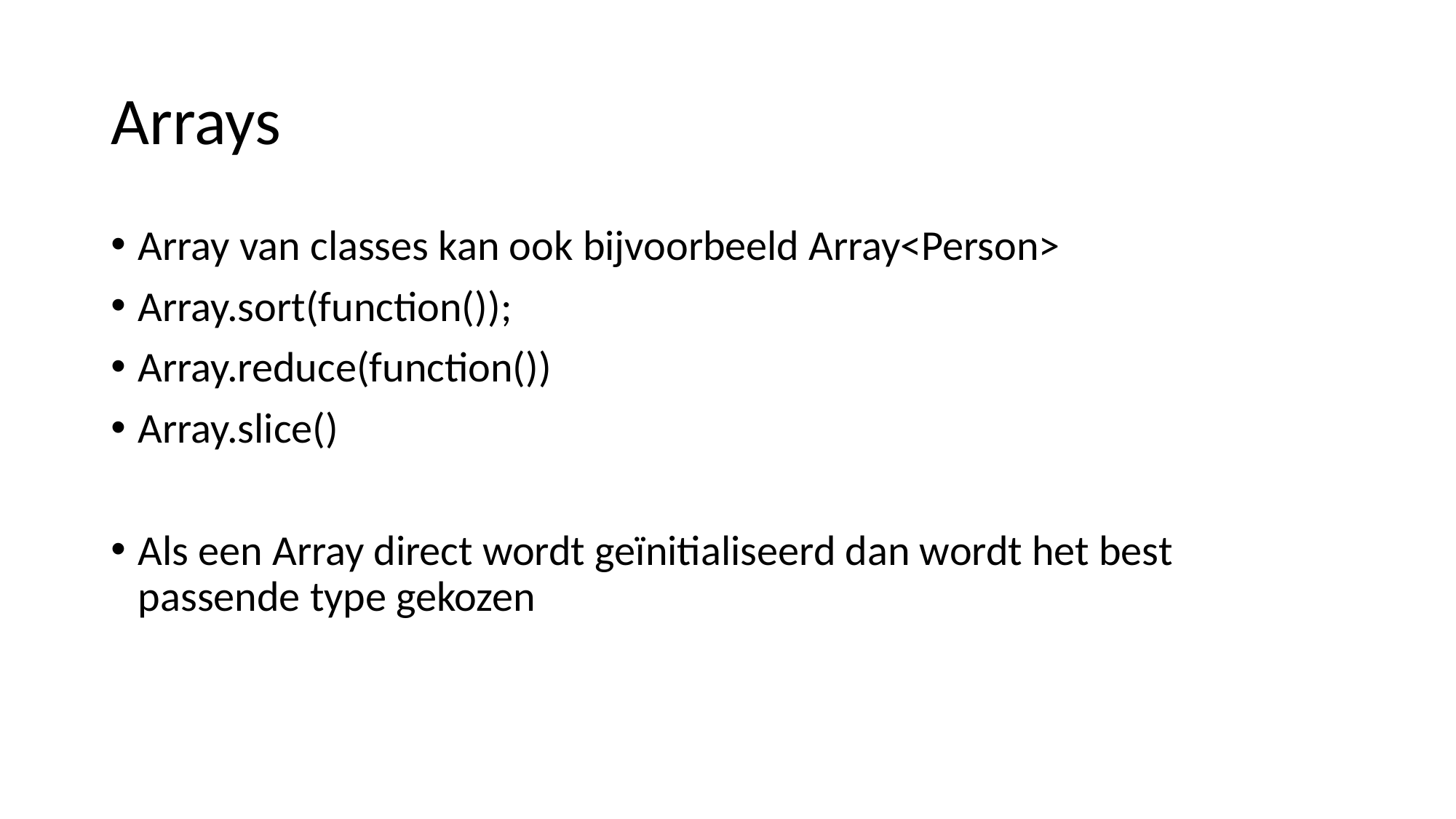

# Arrays
Array van classes kan ook bijvoorbeeld Array<Person>
Array.sort(function());
Array.reduce(function())
Array.slice()

Als een Array direct wordt geïnitialiseerd dan wordt het best passende type gekozen